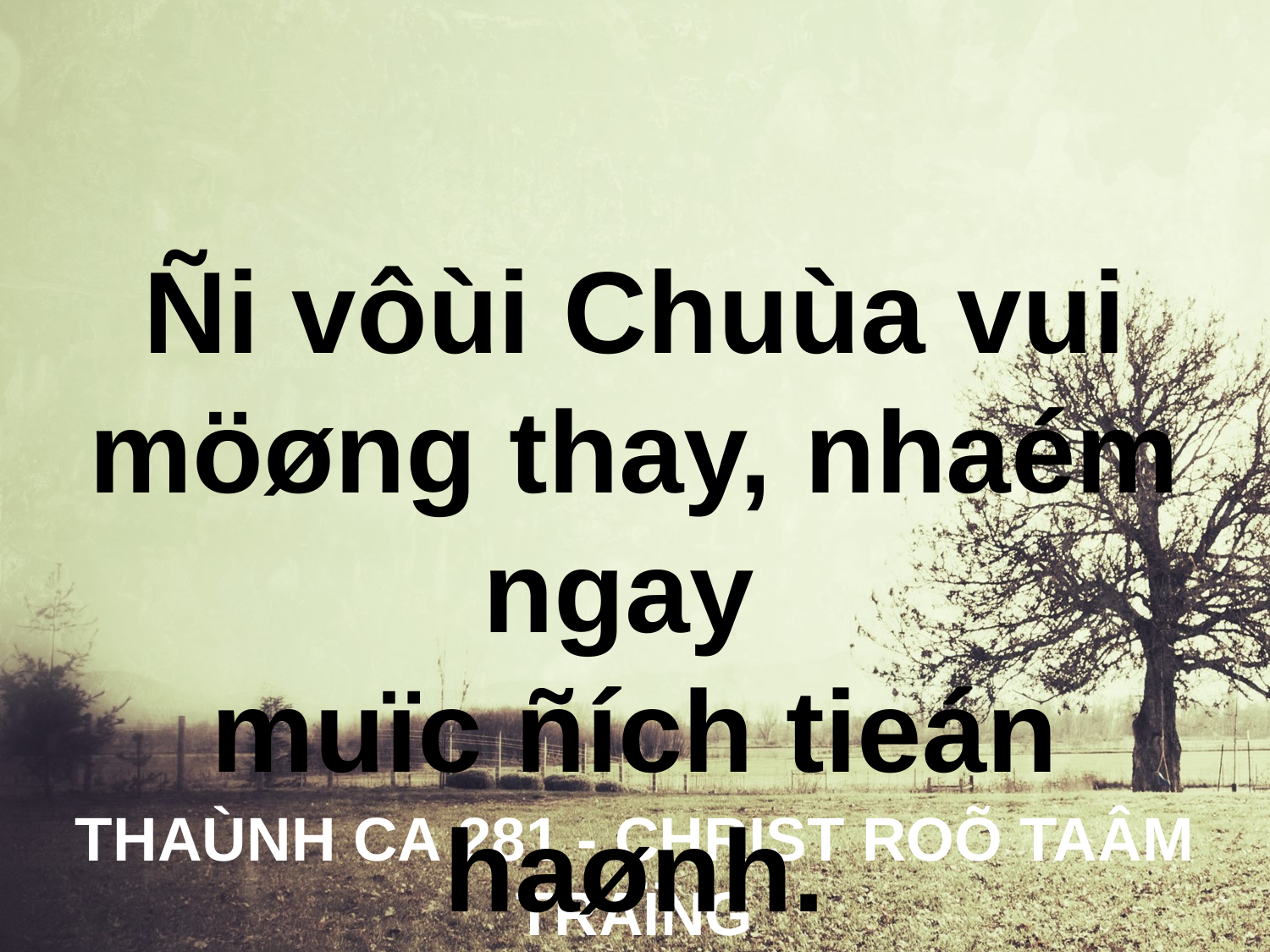

Ñi vôùi Chuùa vui möøng thay, nhaém ngay
muïc ñích tieán haønh.
THAÙNH CA 281 - CHRIST ROÕ TAÂM TRAÏNG